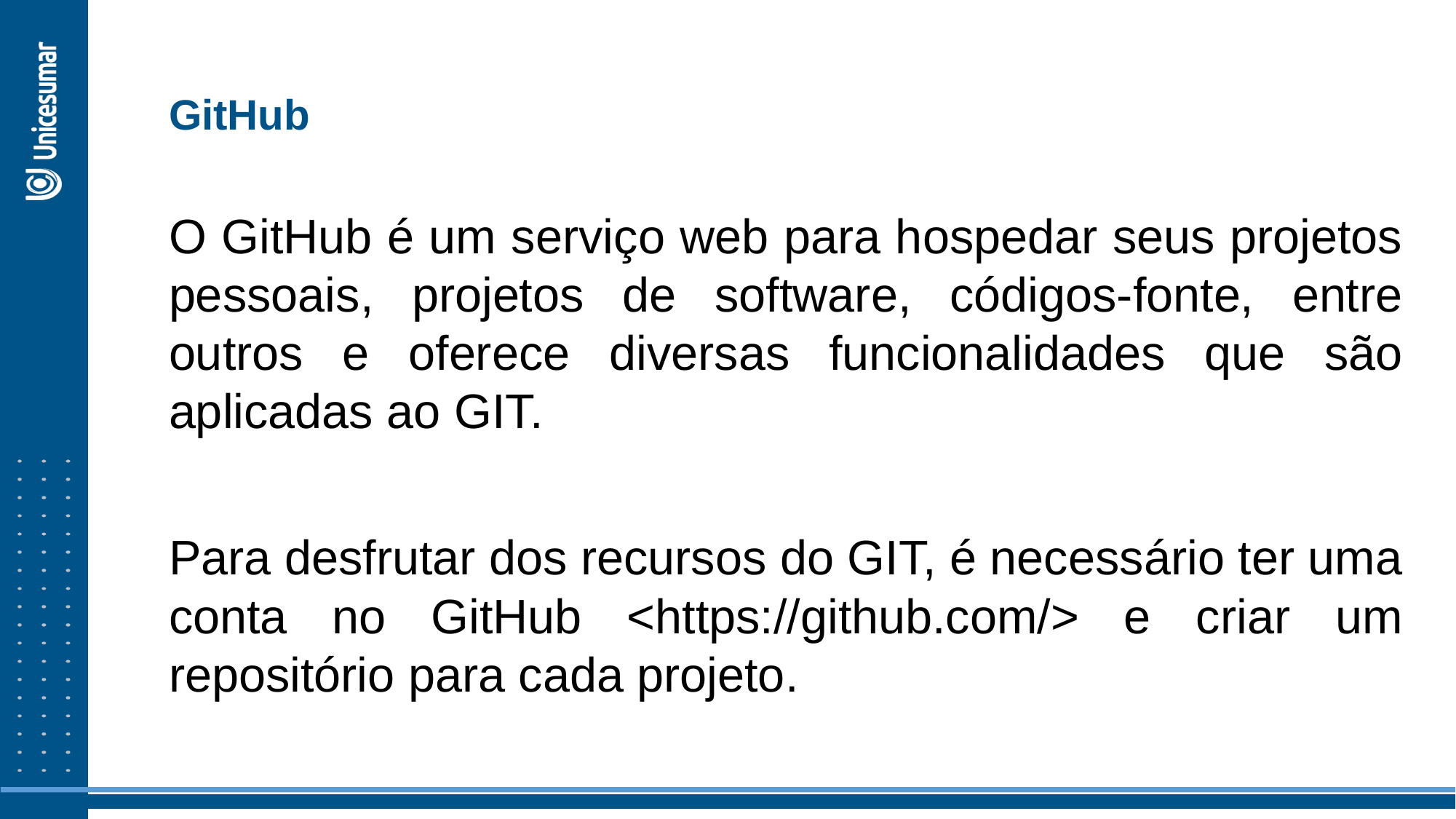

GitHub
O GitHub é um serviço web para hospedar seus projetos pessoais, projetos de software, códigos-fonte, entre outros e oferece diversas funcionalidades que são aplicadas ao GIT.

Para desfrutar dos recursos do GIT, é necessário ter uma conta no GitHub <https://github.com/> e criar um repositório para cada projeto.